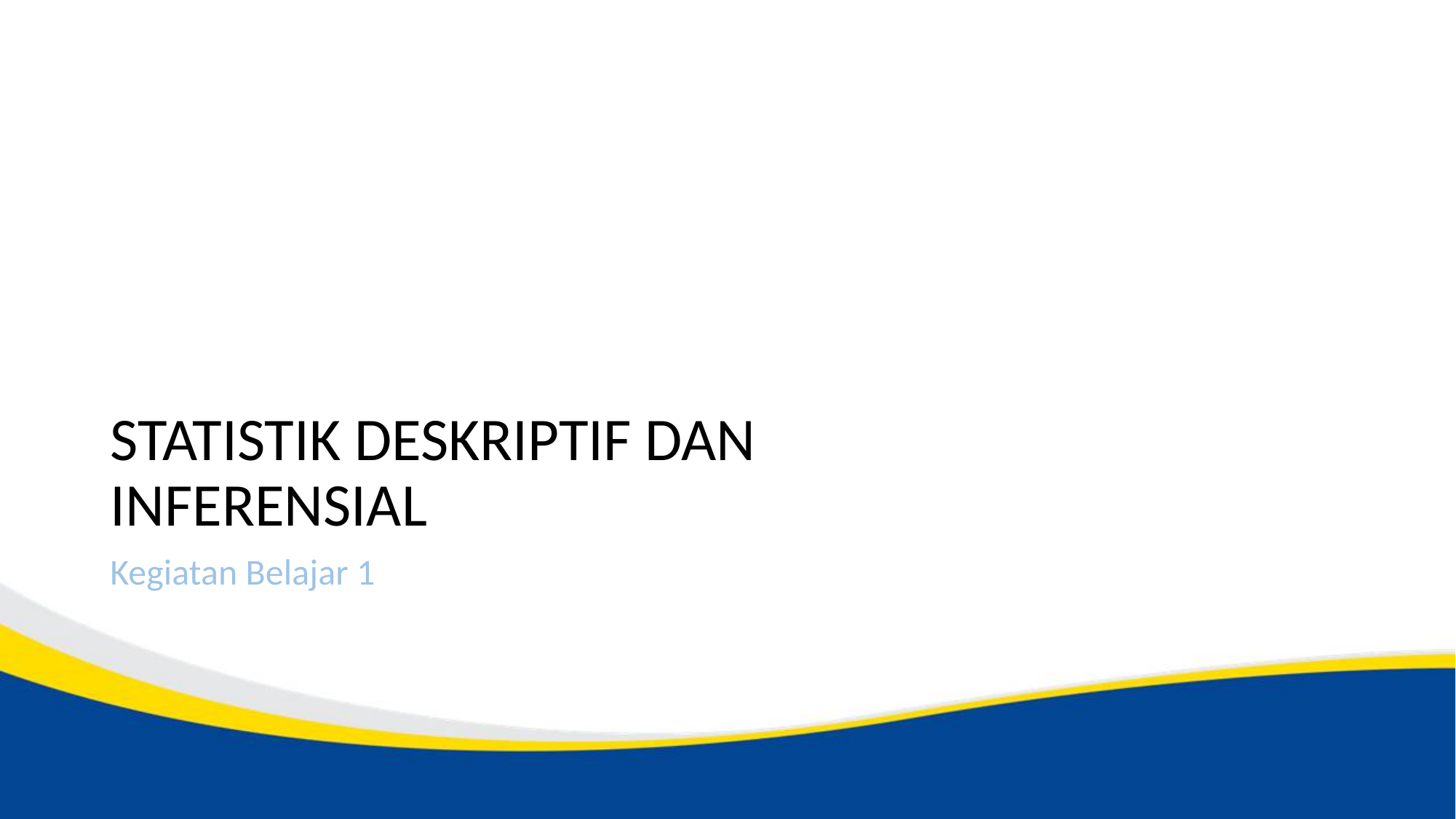

# STATISTIK DESKRIPTIF DAN INFERENSIAL
Kegiatan Belajar 1